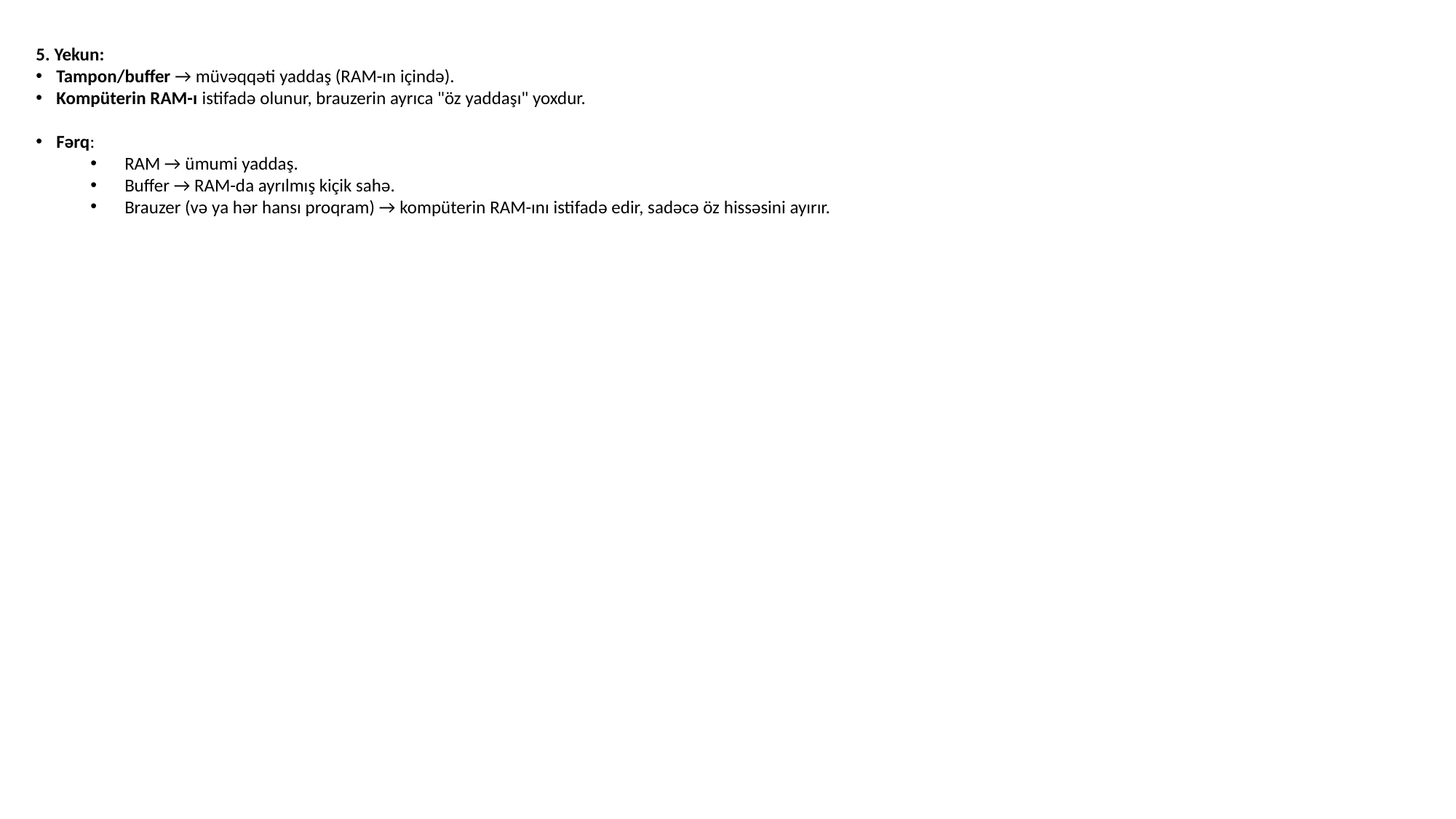

5. Yekun:
Tampon/buffer → müvəqqəti yaddaş (RAM-ın içində).
Kompüterin RAM-ı istifadə olunur, brauzerin ayrıca "öz yaddaşı" yoxdur.

Fərq:
RAM → ümumi yaddaş.
Buffer → RAM-da ayrılmış kiçik sahə.
Brauzer (və ya hər hansı proqram) → kompüterin RAM-ını istifadə edir, sadəcə öz hissəsini ayırır.